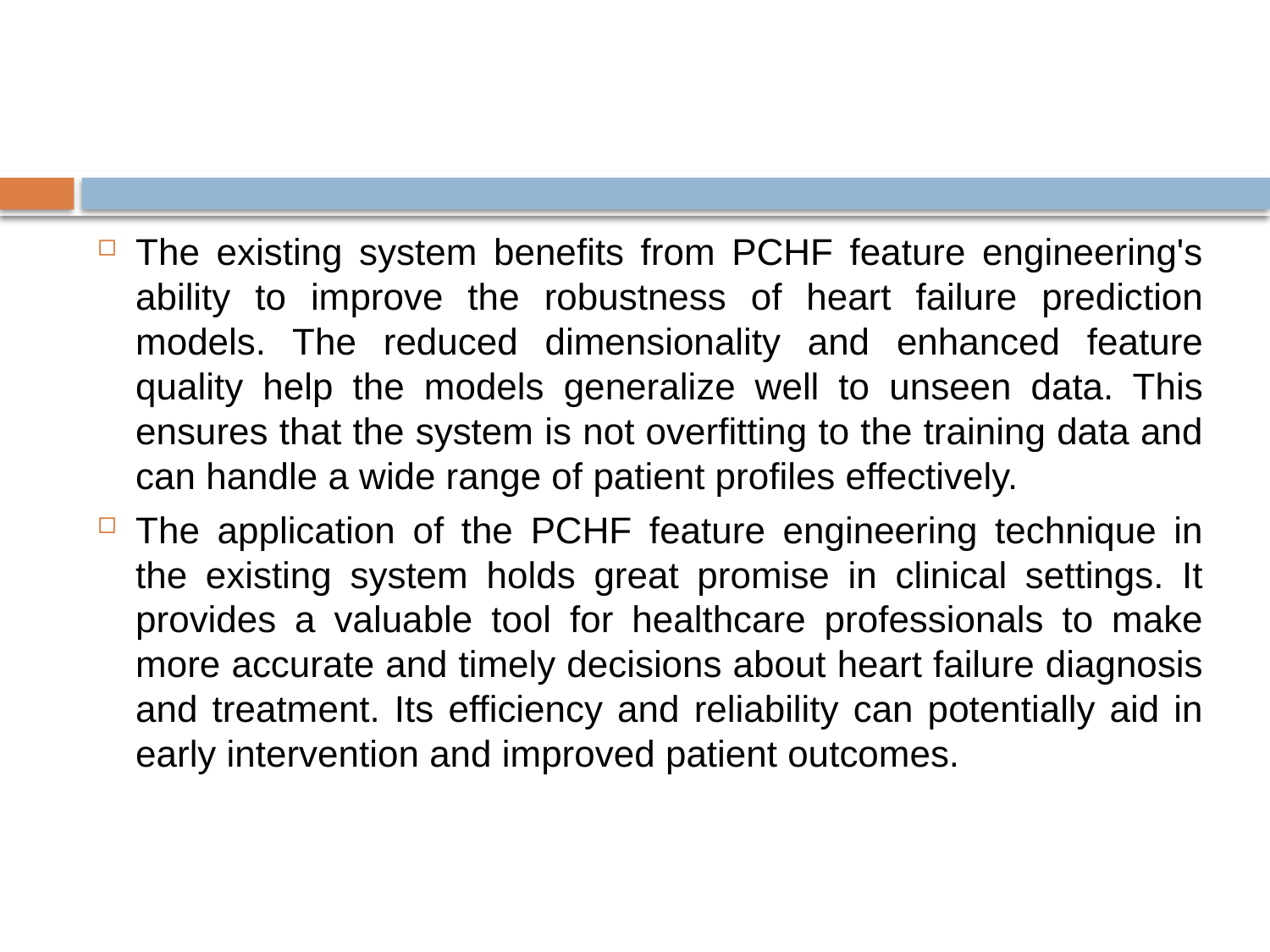

#
The existing system benefits from PCHF feature engineering's ability to improve the robustness of heart failure prediction models. The reduced dimensionality and enhanced feature quality help the models generalize well to unseen data. This ensures that the system is not overfitting to the training data and can handle a wide range of patient profiles effectively.
The application of the PCHF feature engineering technique in the existing system holds great promise in clinical settings. It provides a valuable tool for healthcare professionals to make more accurate and timely decisions about heart failure diagnosis and treatment. Its efficiency and reliability can potentially aid in early intervention and improved patient outcomes.